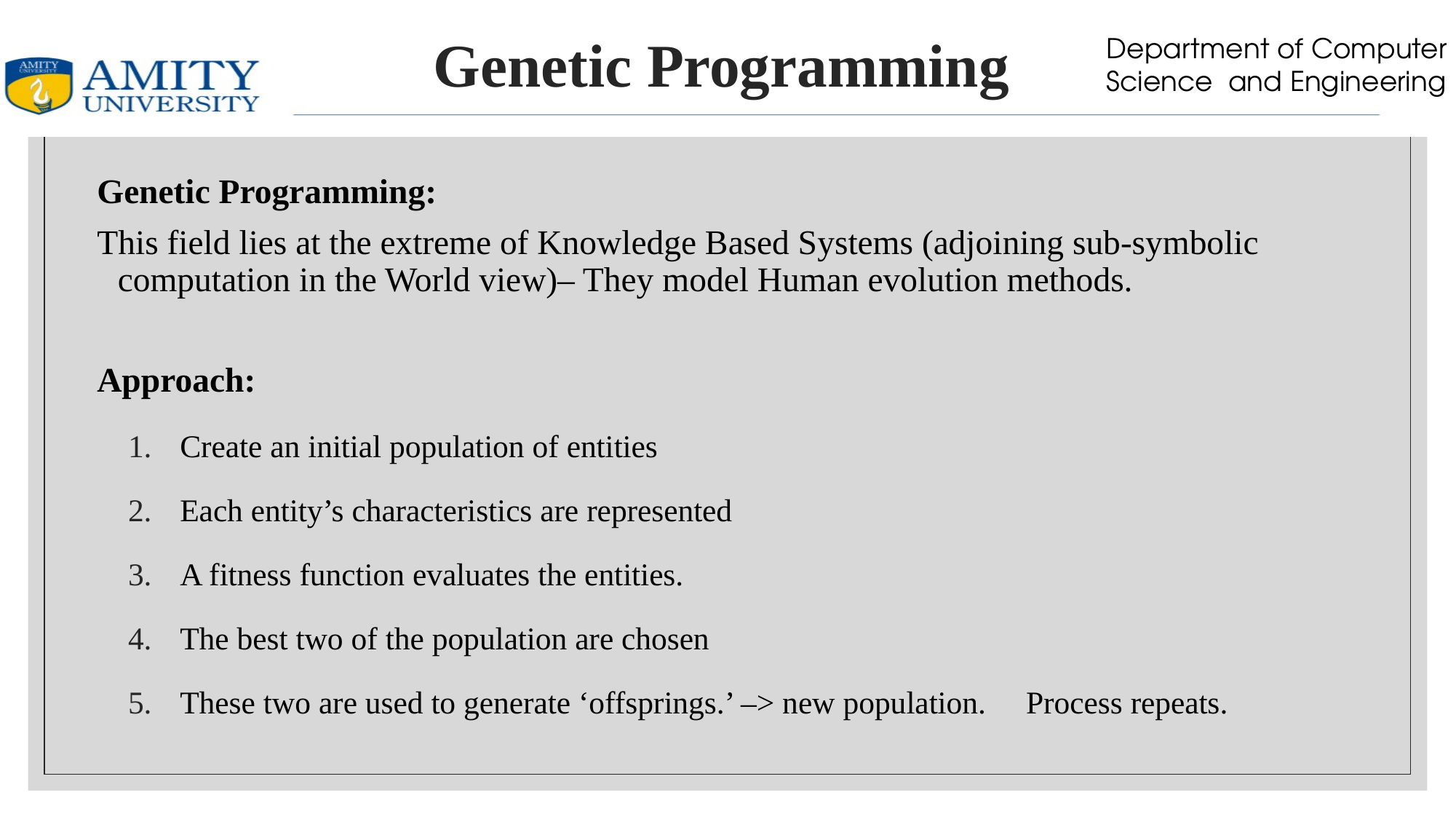

# Genetic Programming
Genetic Programming:
This field lies at the extreme of Knowledge Based Systems (adjoining sub-symbolic computation in the World view)– They model Human evolution methods.

Approach:
Create an initial population of entities
Each entity’s characteristics are represented
A fitness function evaluates the entities.
The best two of the population are chosen
These two are used to generate ‘offsprings.’ –> new population.     Process repeats.